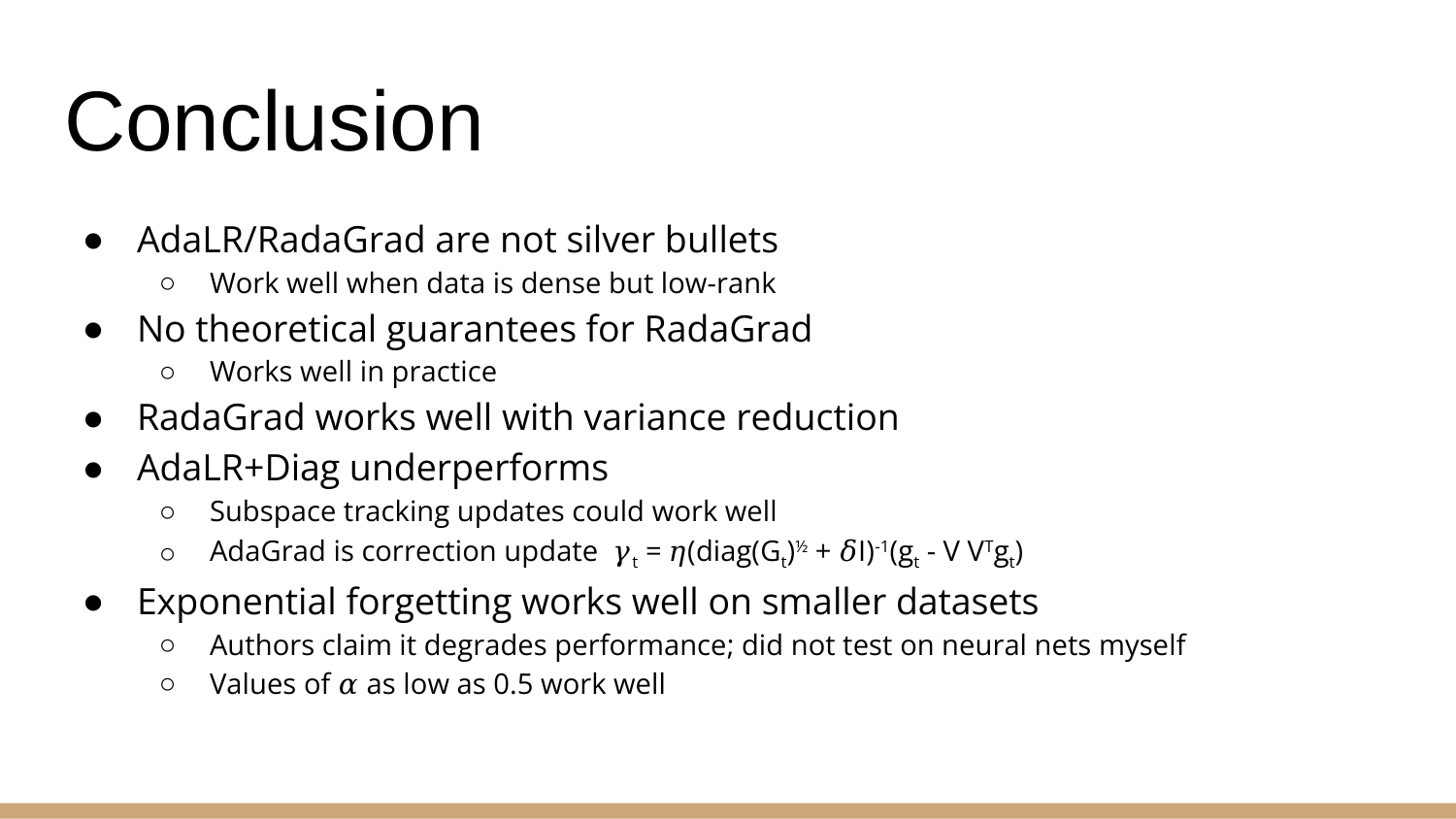

# Conclusion
AdaLR/RadaGrad are not silver bullets
Work well when data is dense but low-rank
No theoretical guarantees for RadaGrad
Works well in practice
RadaGrad works well with variance reduction
AdaLR+Diag underperforms
Subspace tracking updates could work well
AdaGrad is correction update  𝛾t = 𝜂(diag(Gt)½ + 𝛿I)-1(gt - V VTgt)
Exponential forgetting works well on smaller datasets
Authors claim it degrades performance; did not test on neural nets myself
Values of 𝛼 as low as 0.5 work well